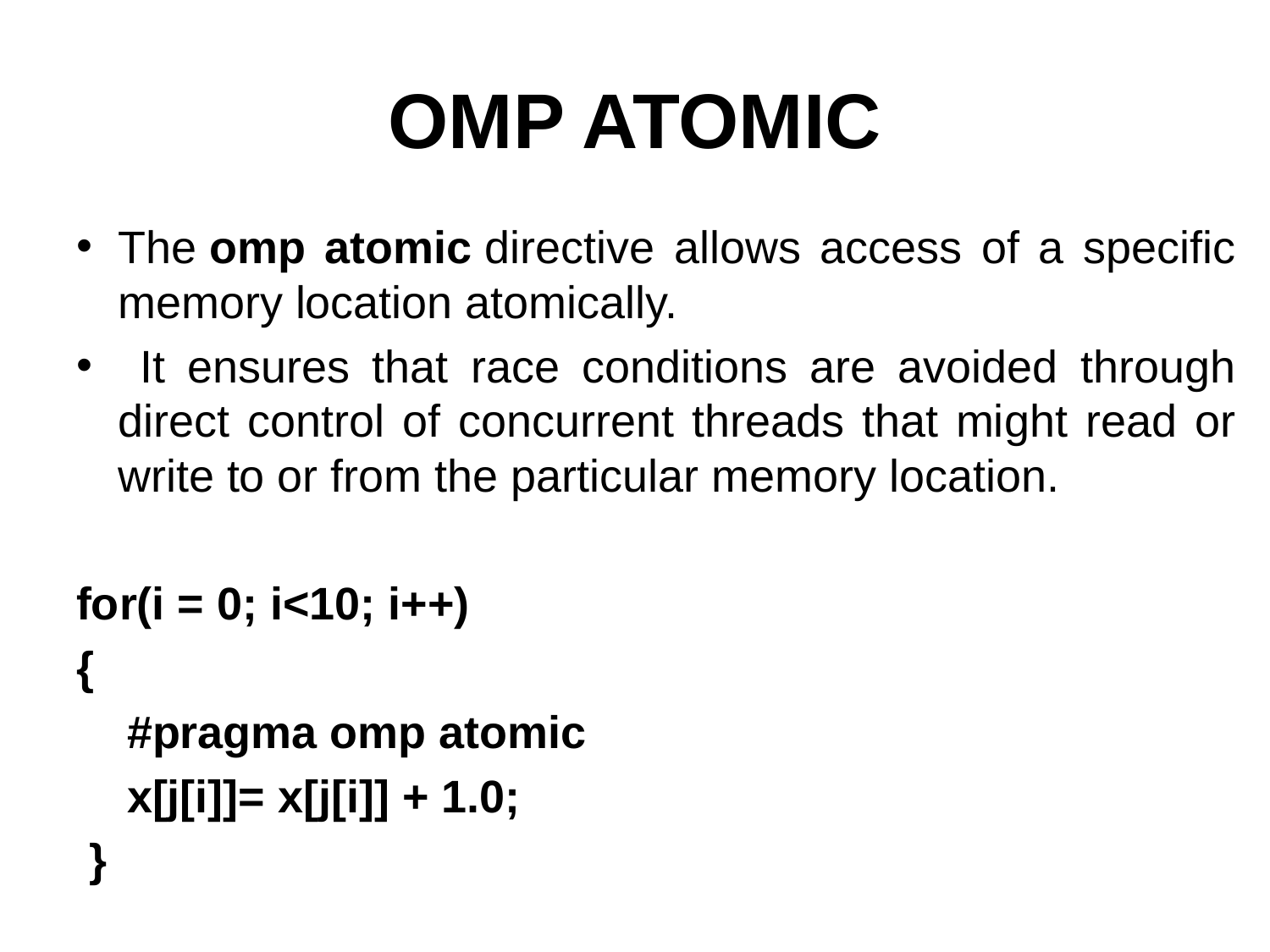

# OMP ATOMIC
The omp atomic directive allows access of a specific memory location atomically.
 It ensures that race conditions are avoided through direct control of concurrent threads that might read or write to or from the particular memory location.

for(i = 0; i<10; i++)
{
    #pragma omp atomic
    x[j[i]]= x[j[i]] + 1.0;
 }